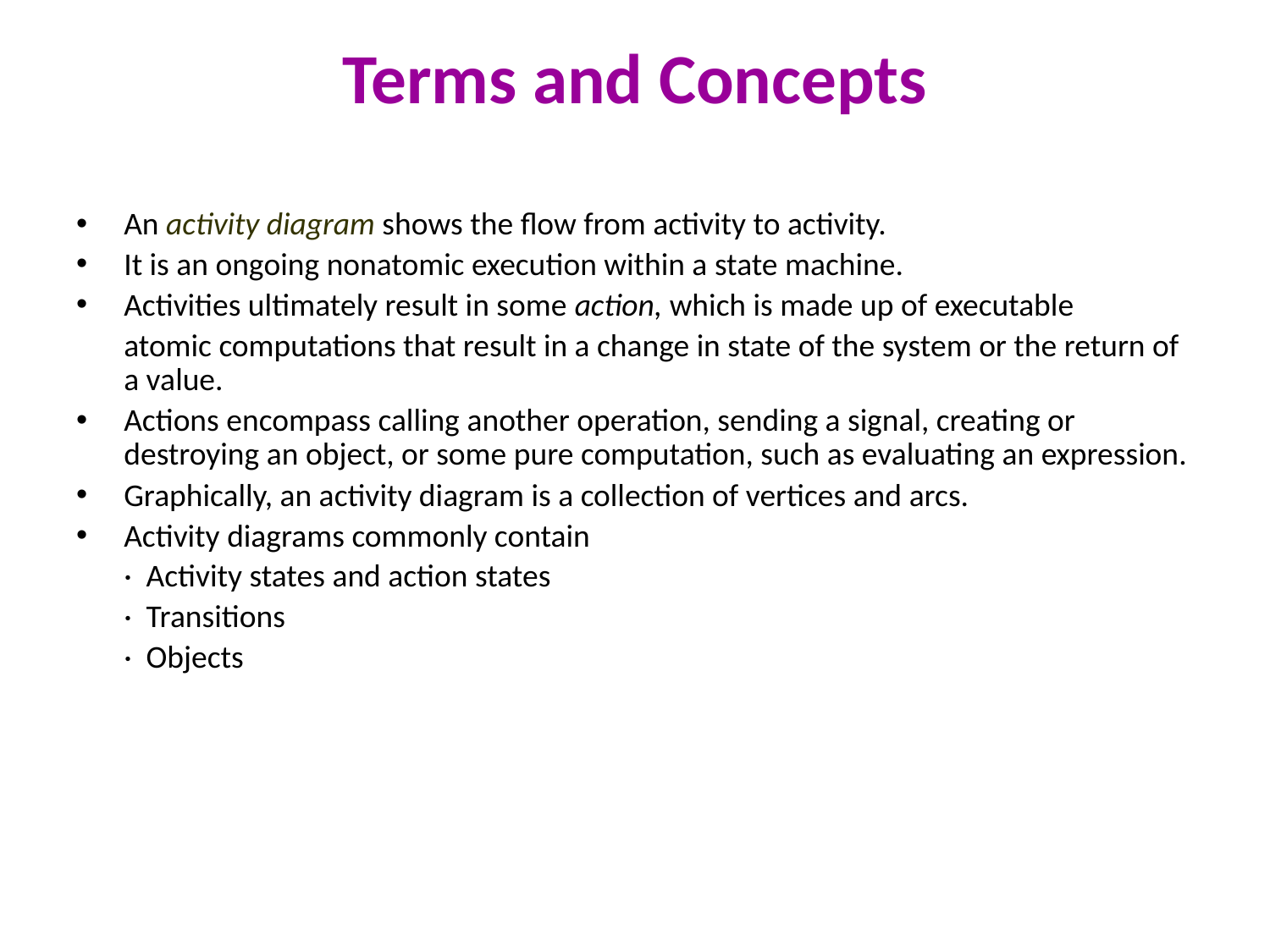

# Terms and Concepts
An activity diagram shows the flow from activity to activity.
It is an ongoing nonatomic execution within a state machine.
Activities ultimately result in some action, which is made up of executable
	atomic computations that result in a change in state of the system or the return of a value.
Actions encompass calling another operation, sending a signal, creating or destroying an object, or some pure computation, such as evaluating an expression.
Graphically, an activity diagram is a collection of vertices and arcs.
Activity diagrams commonly contain
	·  Activity states and action states
	·  Transitions
	·  Objects